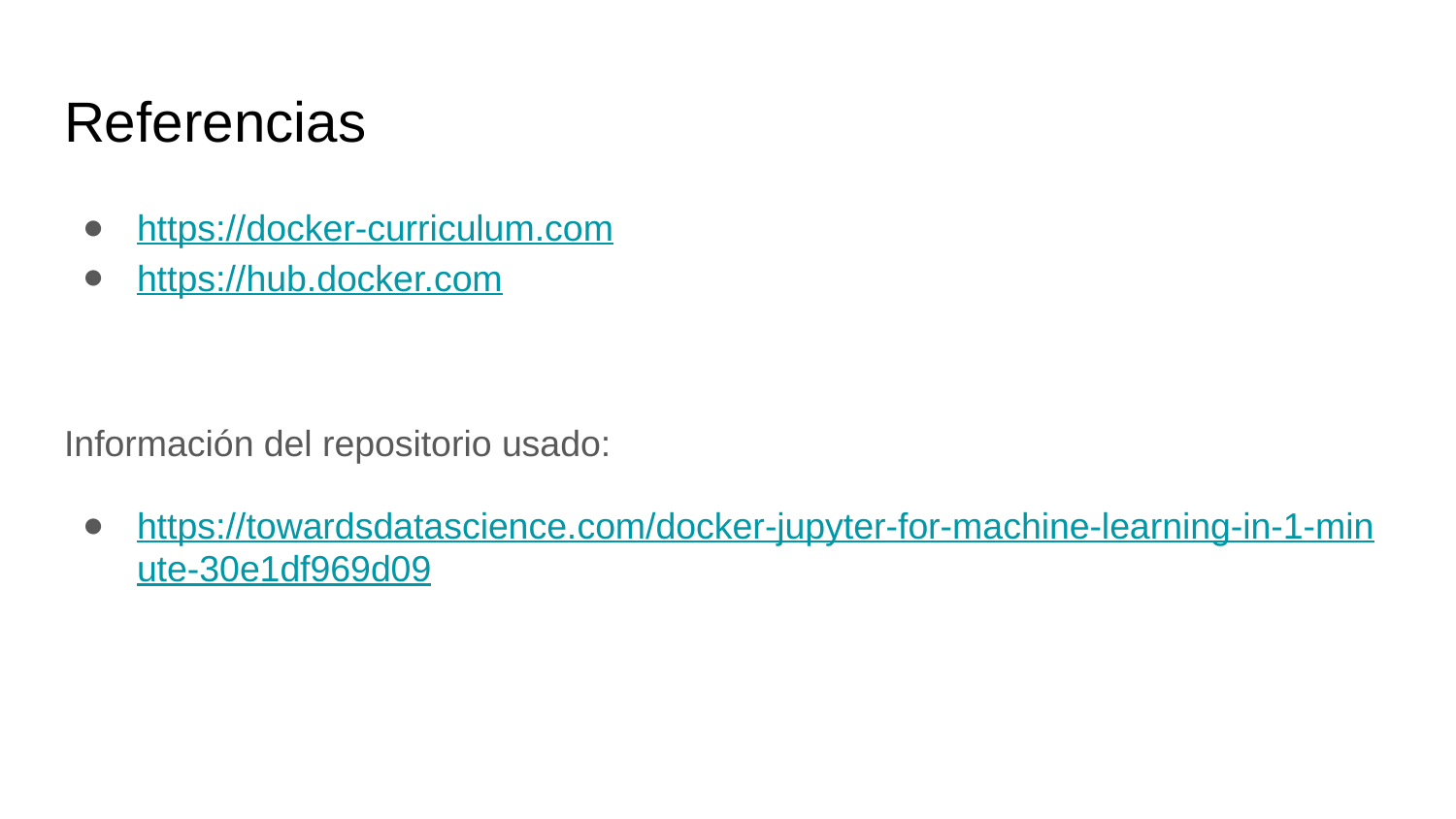

# Referencias
https://docker-curriculum.com
https://hub.docker.com

Información del repositorio usado:
https://towardsdatascience.com/docker-jupyter-for-machine-learning-in-1-minute-30e1df969d09